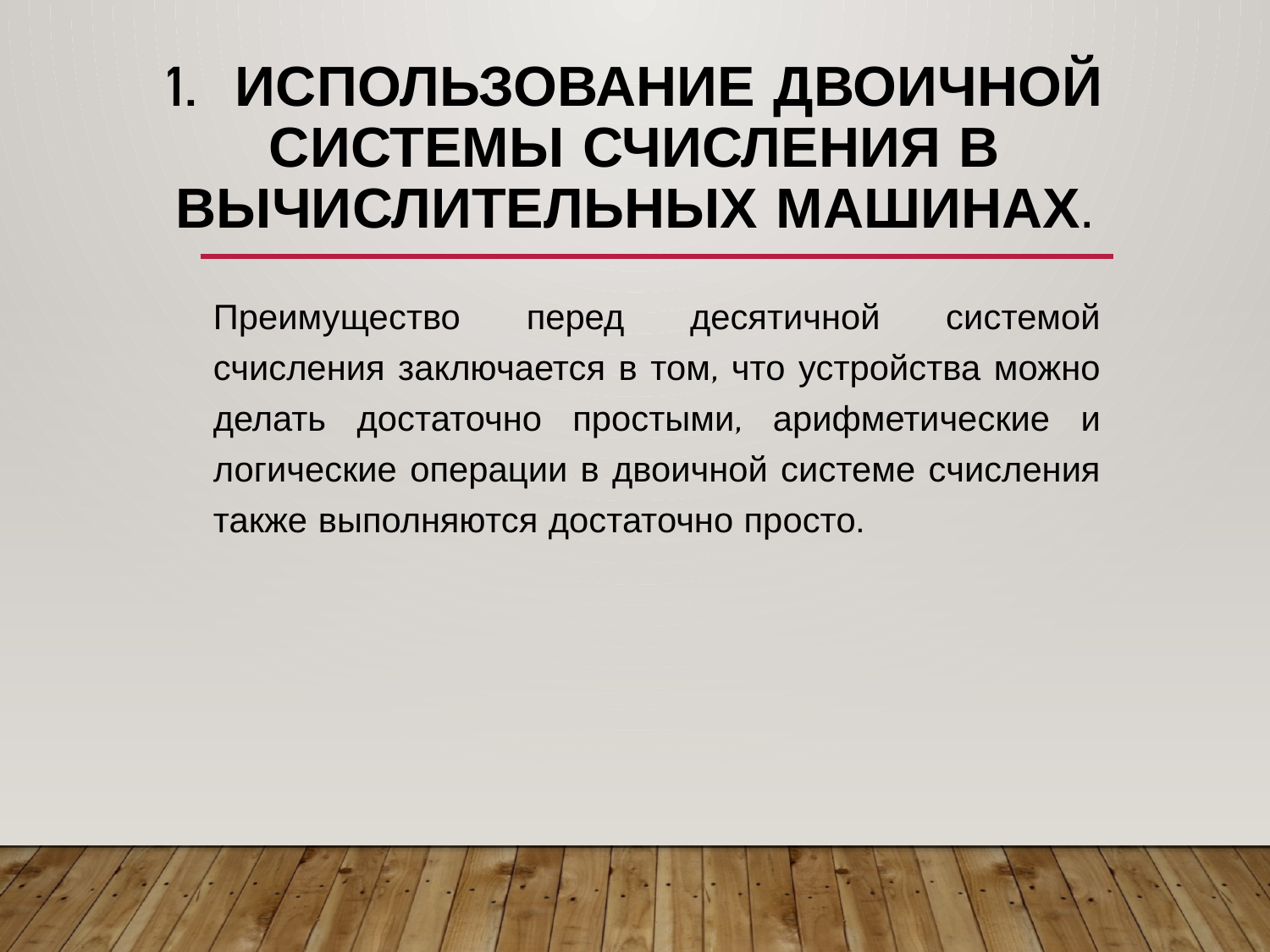

# 1.  Использование двоичной системы счисления в вычислительных машинах.
Преимущество перед десятичной системой счисления заключается в том, что устройства можно делать достаточно простыми, арифметические и логические операции в двоичной системе счисления также выполняются достаточно просто.